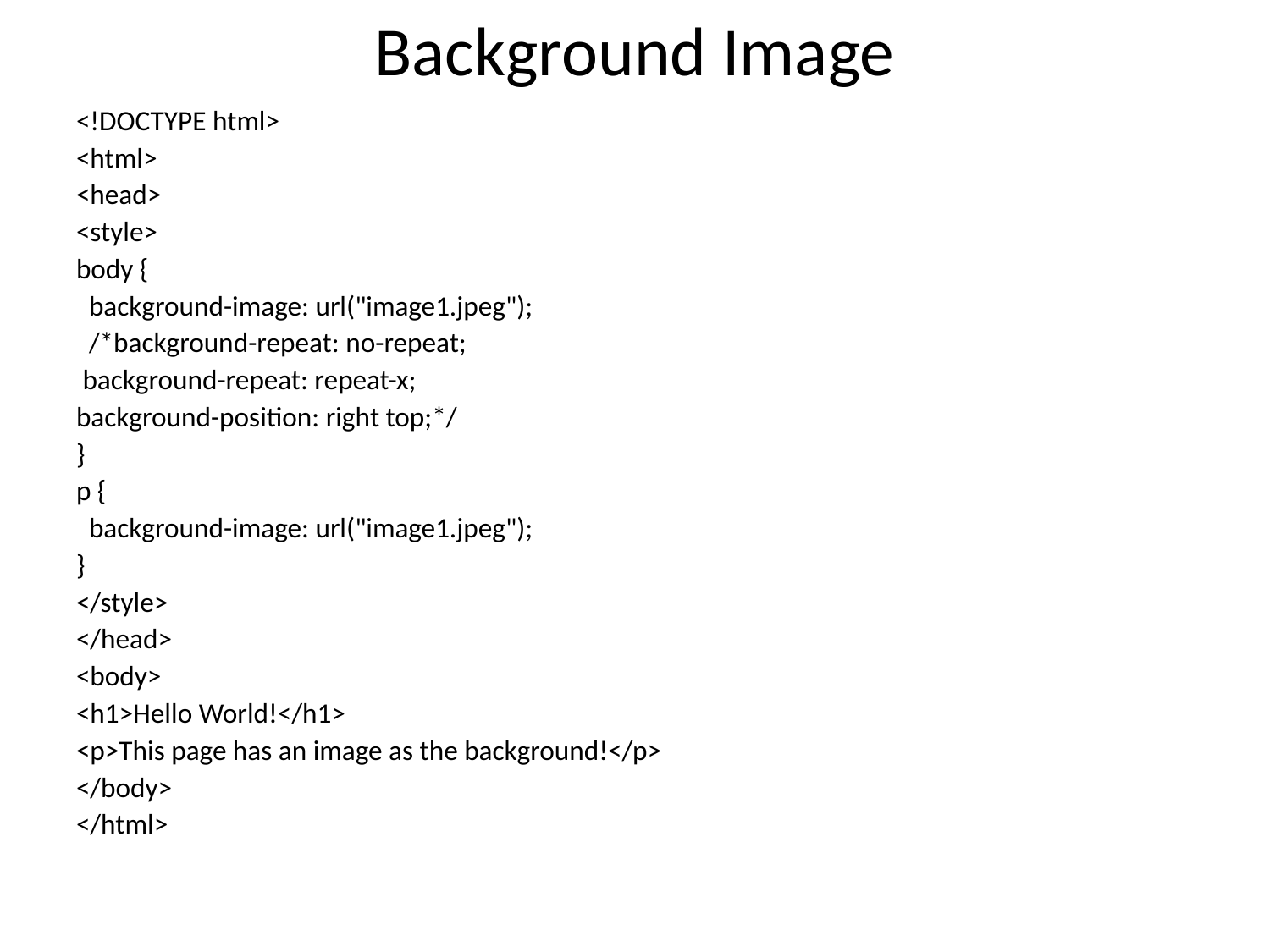

# Background Image
<!DOCTYPE html>
<html>
<head>
<style>
body {
  background-image: url("image1.jpeg");
  /*background-repeat: no-repeat;
 background-repeat: repeat-x;
background-position: right top;*/
}
p {
  background-image: url("image1.jpeg");
}
</style>
</head>
<body>
<h1>Hello World!</h1>
<p>This page has an image as the background!</p>
</body>
</html>